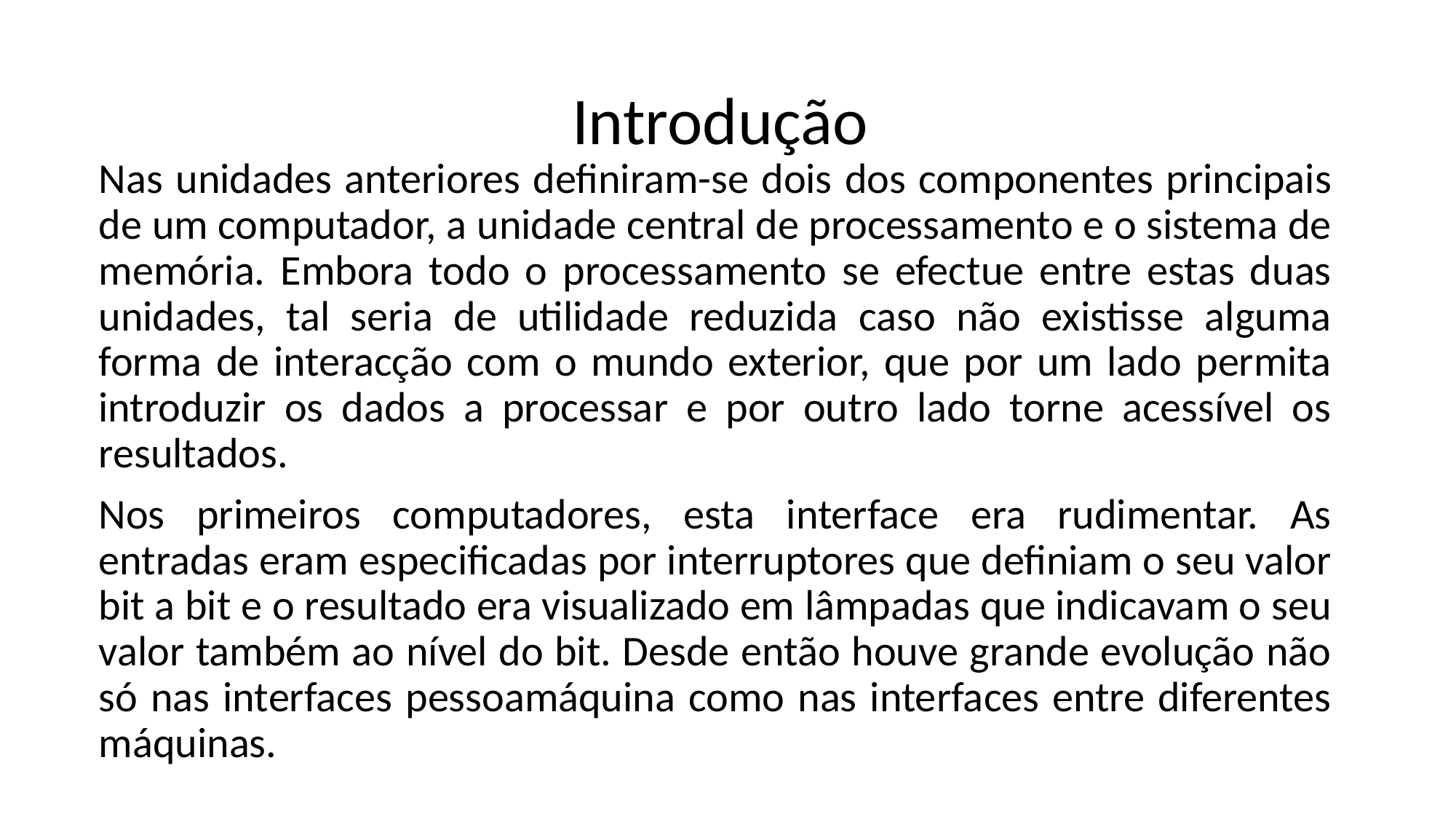

# Introdução
Nas unidades anteriores definiram-se dois dos componentes principais de um computador, a unidade central de processamento e o sistema de memória. Embora todo o processamento se efectue entre estas duas unidades, tal seria de utilidade reduzida caso não existisse alguma forma de interacção com o mundo exterior, que por um lado permita introduzir os dados a processar e por outro lado torne acessível os resultados.
Nos primeiros computadores, esta interface era rudimentar. As entradas eram especificadas por interruptores que definiam o seu valor bit a bit e o resultado era visualizado em lâmpadas que indicavam o seu valor também ao nível do bit. Desde então houve grande evolução não só nas interfaces pessoamáquina como nas interfaces entre diferentes máquinas.